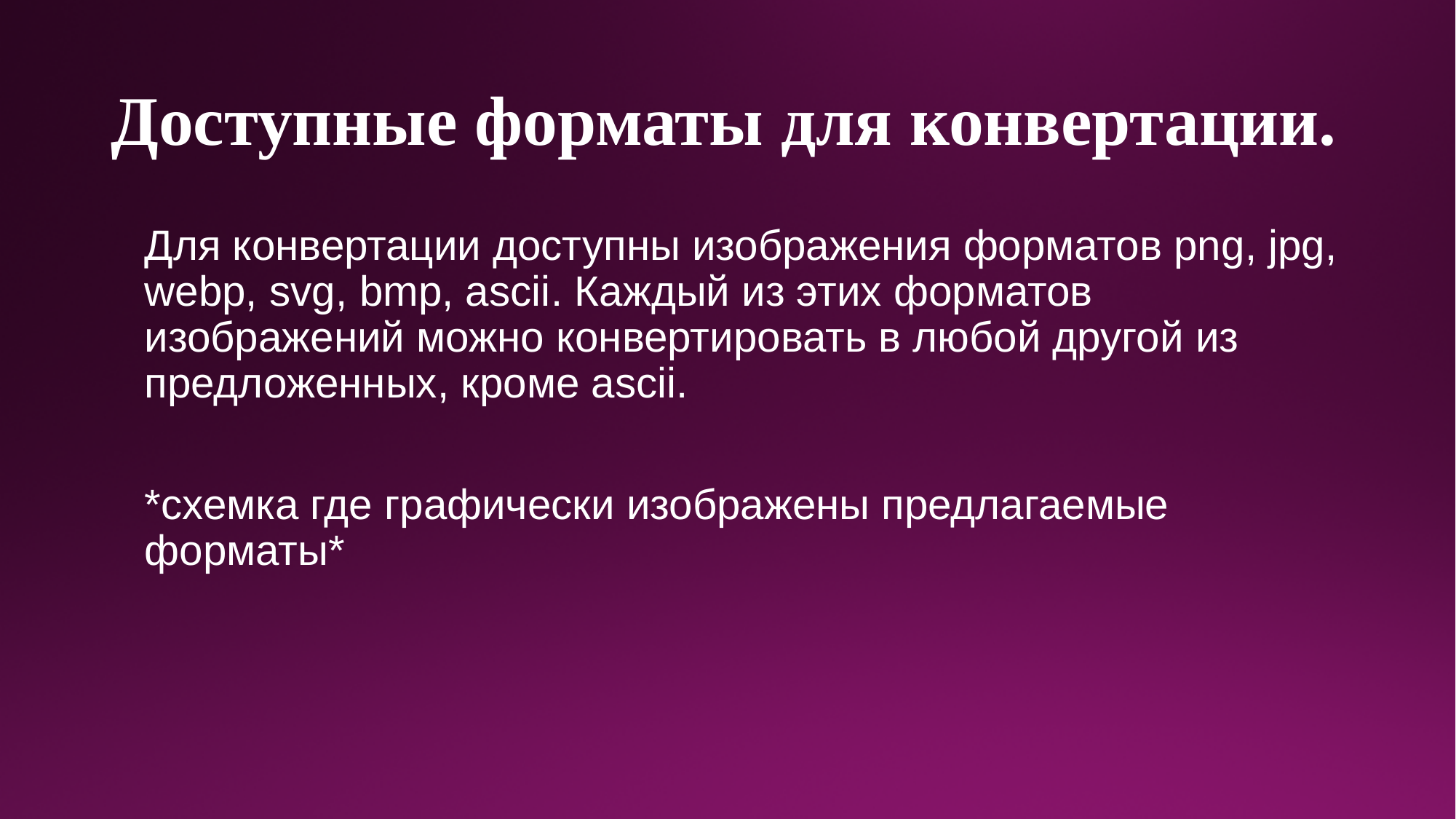

# Доступные форматы для конвертации.
Для конвертации доступны изображения форматов png, jpg, webp, svg, bmp, ascii. Каждый из этих форматов изображений можно конвертировать в любой другой из предложенных, кроме ascii.

*схемка где графически изображены предлагаемые форматы*